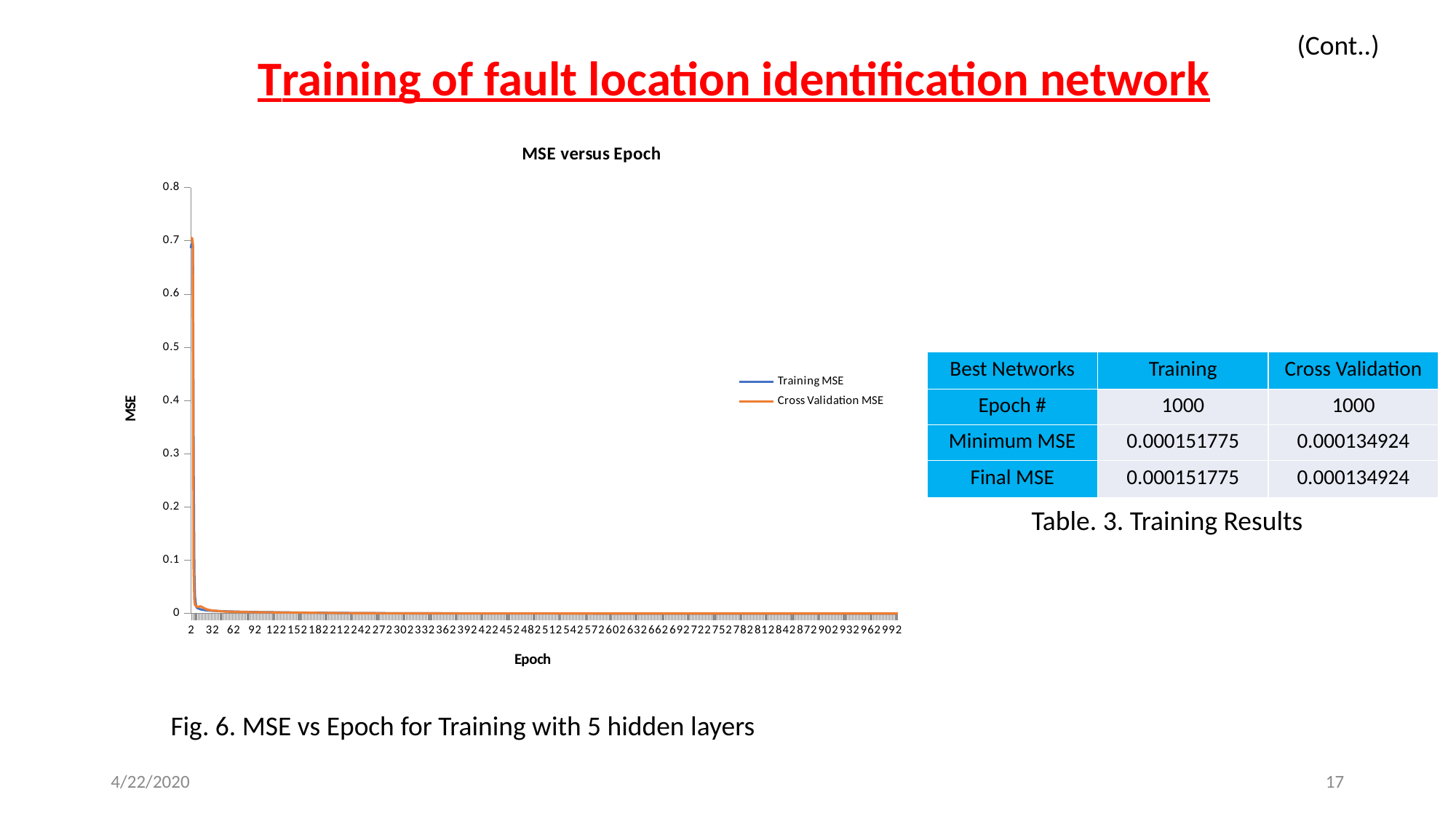

(Cont..)
Training of fault location identification network

### Chart: MSE versus Epoch

| Category | Training MSE | Cross Validation MSE |
|---|---|---|
| Best Networks | Training | Cross Validation |
| --- | --- | --- |
| Epoch # | 1000 | 1000 |
| Minimum MSE | 0.000151775 | 0.000134924 |
| Final MSE | 0.000151775 | 0.000134924 |
Table. 3. Training Results
Fig. 6. MSE vs Epoch for Training with 5 hidden layers
4/22/2020
17